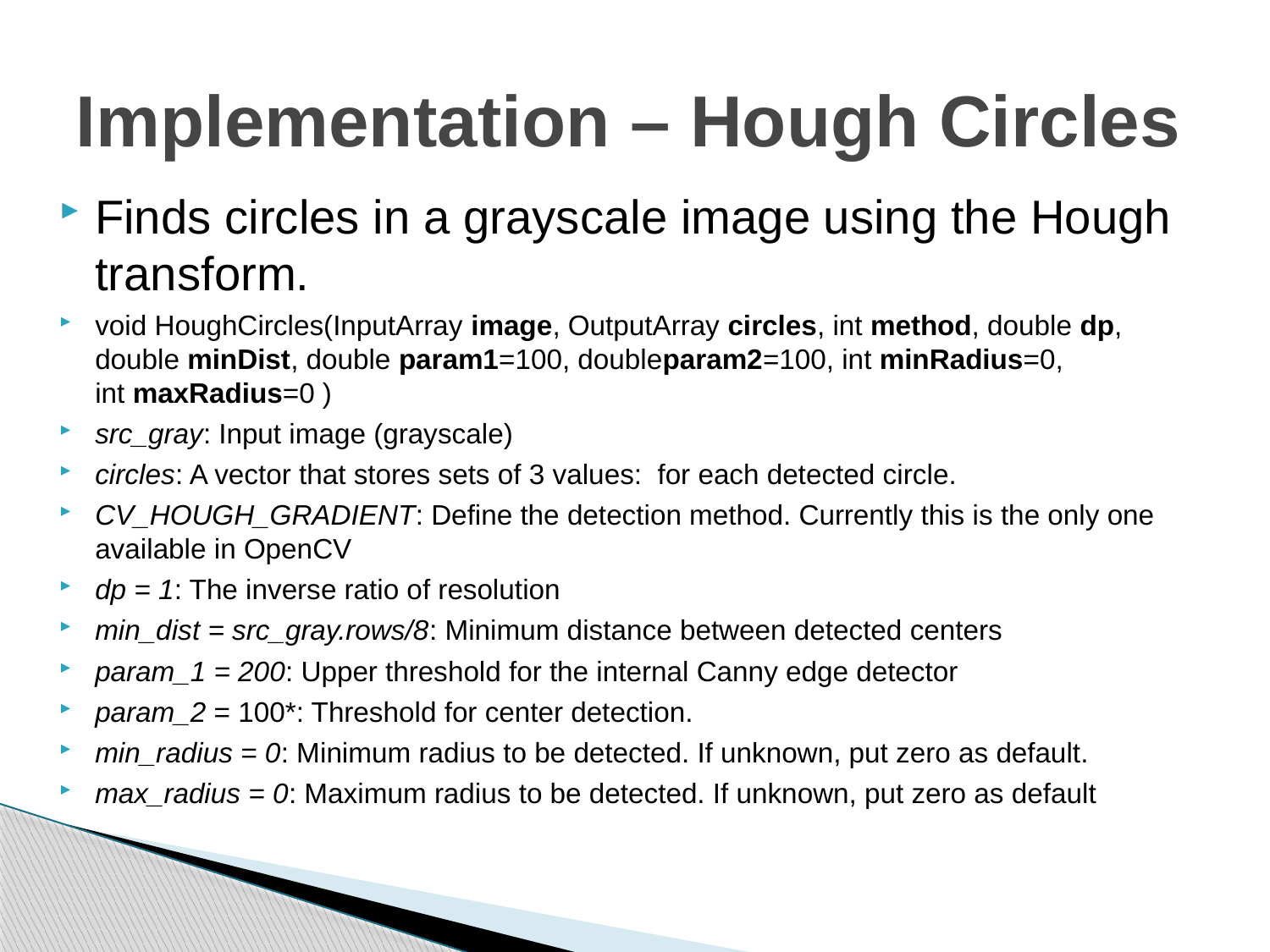

# Implementation – Hough Circles
Finds circles in a grayscale image using the Hough transform.
void HoughCircles(InputArray image, OutputArray circles, int method, double dp, double minDist, double param1=100, doubleparam2=100, int minRadius=0, int maxRadius=0 )
src_gray: Input image (grayscale)
circles: A vector that stores sets of 3 values:  for each detected circle.
CV_HOUGH_GRADIENT: Define the detection method. Currently this is the only one available in OpenCV
dp = 1: The inverse ratio of resolution
min_dist = src_gray.rows/8: Minimum distance between detected centers
param_1 = 200: Upper threshold for the internal Canny edge detector
param_2 = 100*: Threshold for center detection.
min_radius = 0: Minimum radius to be detected. If unknown, put zero as default.
max_radius = 0: Maximum radius to be detected. If unknown, put zero as default